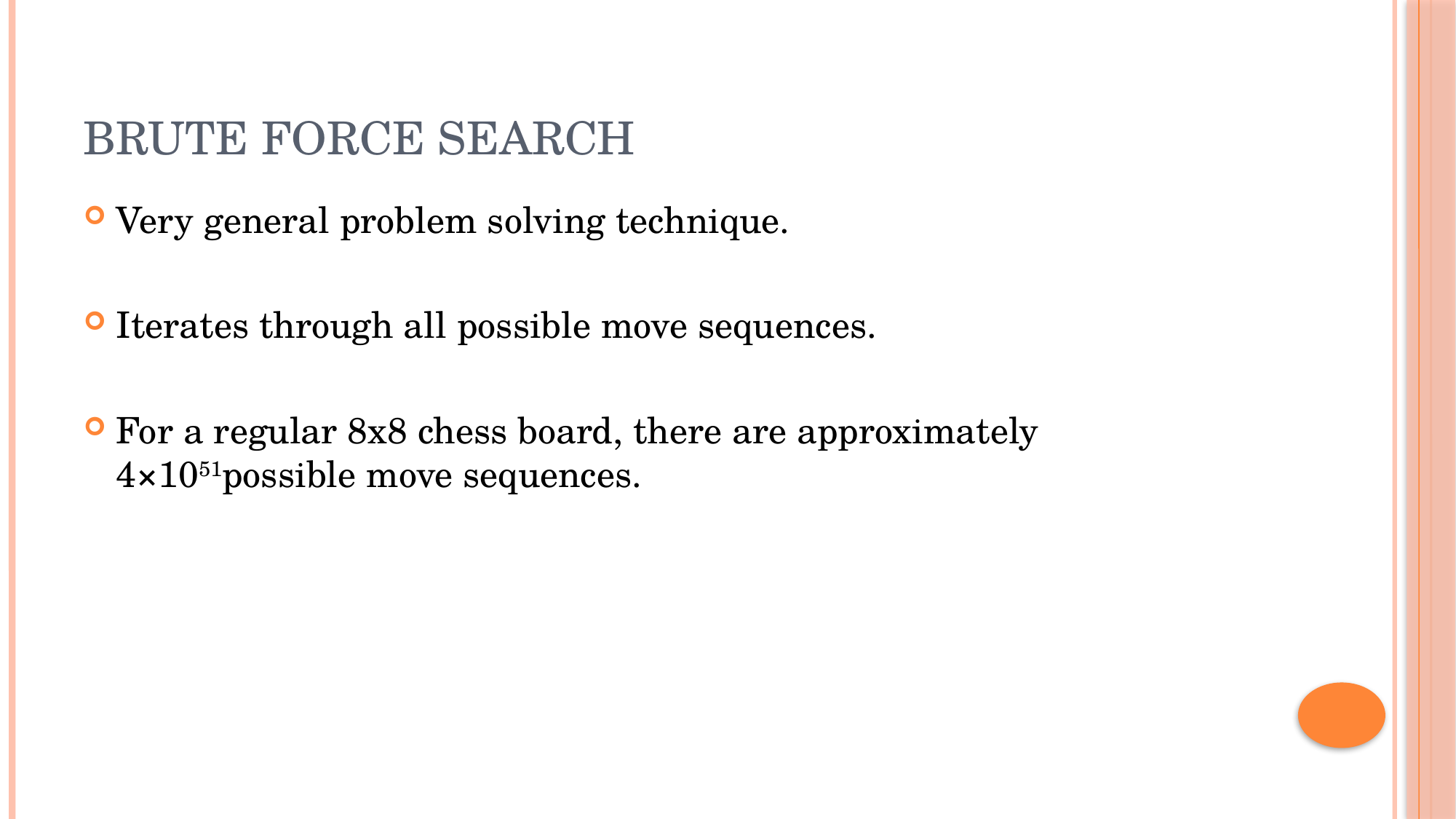

# Brute force search
Very general problem solving technique.

Iterates through all possible move sequences.

For a regular 8x8 chess board, there are approximately 4×1051possible move sequences.